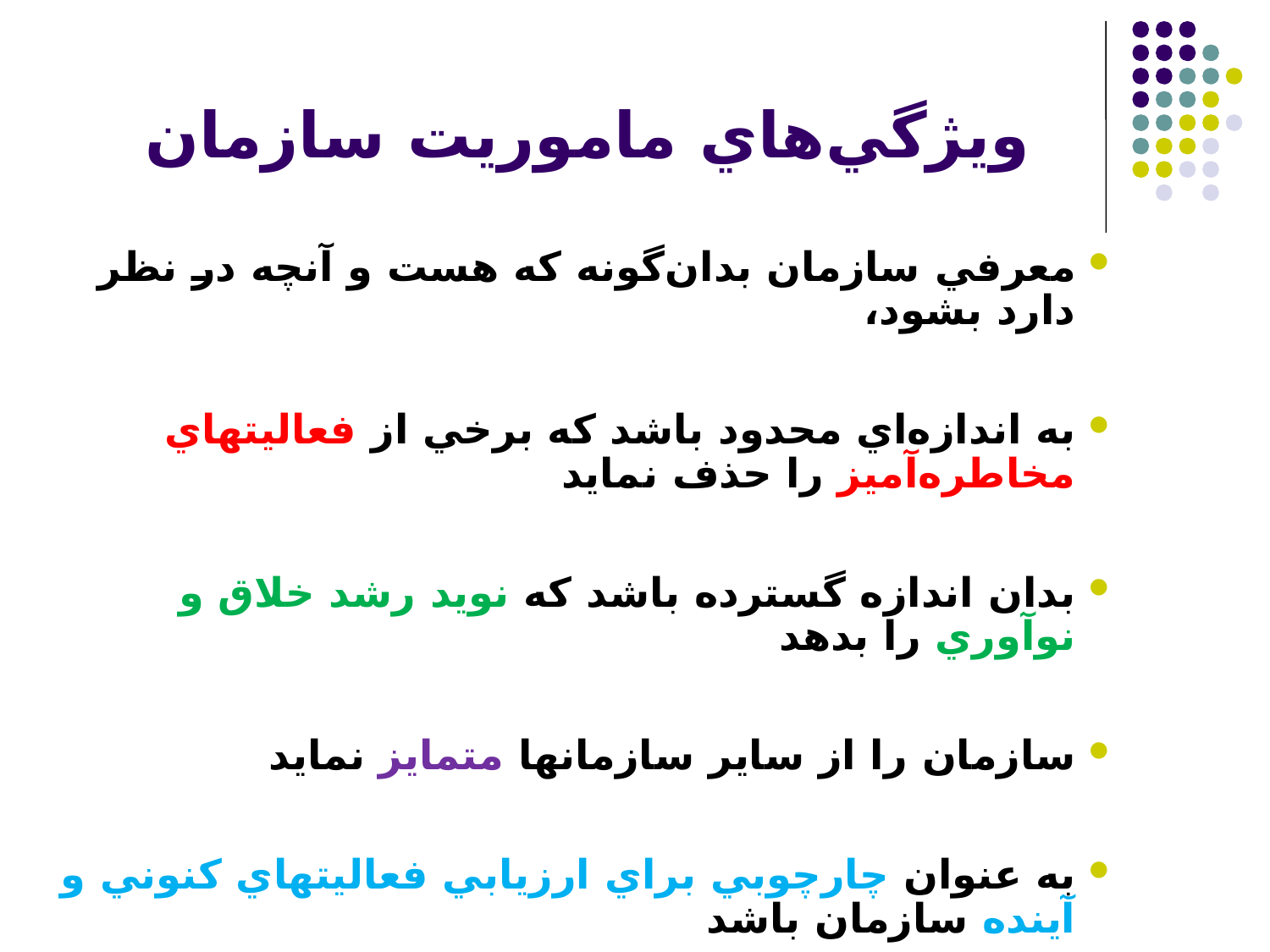

# ويژگي‌هاي ماموريت سازمان
معرفي سازمان بدان‌گونه که هست و آنچه در نظر دارد بشود،

به اندازه‌اي محدود باشد که برخي از فعاليتهاي مخاطره‌آميز را حذف نمايد

بدان اندازه گسترده باشد که نويد رشد خلاق و نوآوري را بدهد

سازمان را از ساير سازمانها متمايز نمايد

به عنوان چارچوبي براي ارزيابي فعاليتهاي کنوني و آينده سازمان باشد

به حد کافي واضح و آشکار باشد تا همه اعضاي سازمان بتوانند آن را درک نمايند